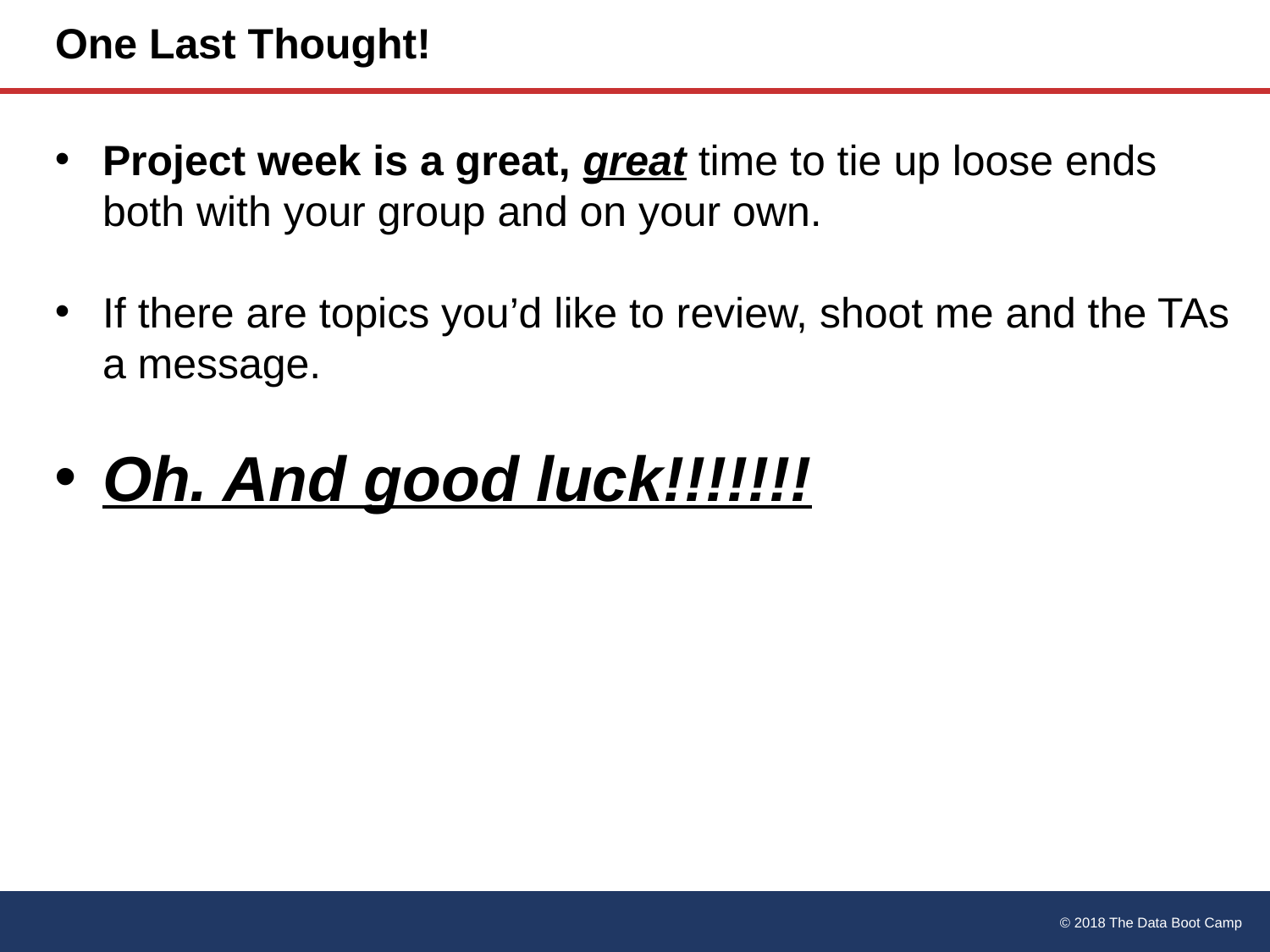

# One Last Thought!
Project week is a great, great time to tie up loose ends both with your group and on your own.

If there are topics you’d like to review, shoot me and the TAs a message.

Oh. And good luck!!!!!!!